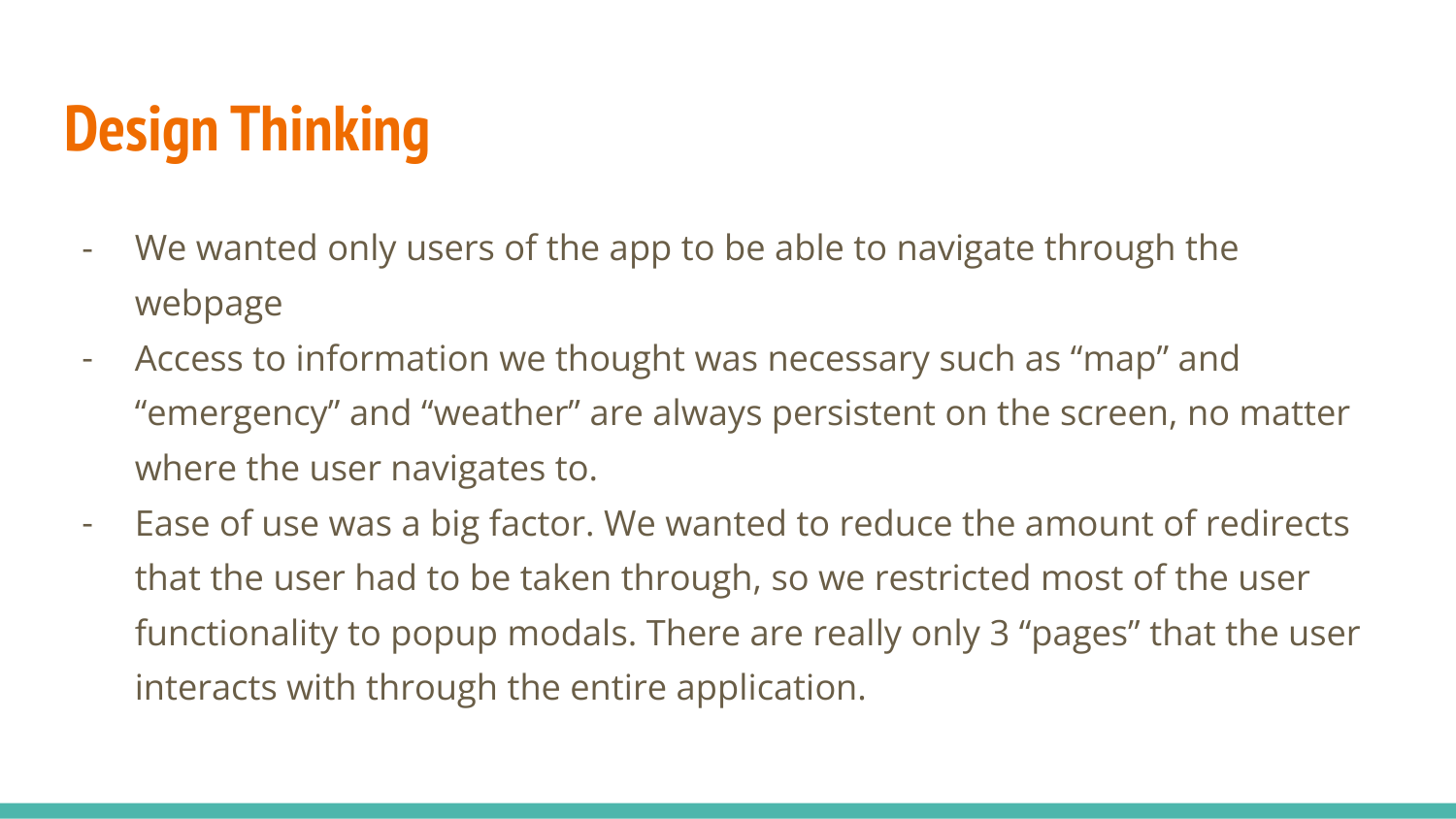

# Design Thinking
We wanted only users of the app to be able to navigate through the webpage
Access to information we thought was necessary such as “map” and “emergency” and “weather” are always persistent on the screen, no matter where the user navigates to.
Ease of use was a big factor. We wanted to reduce the amount of redirects that the user had to be taken through, so we restricted most of the user functionality to popup modals. There are really only 3 “pages” that the user interacts with through the entire application.